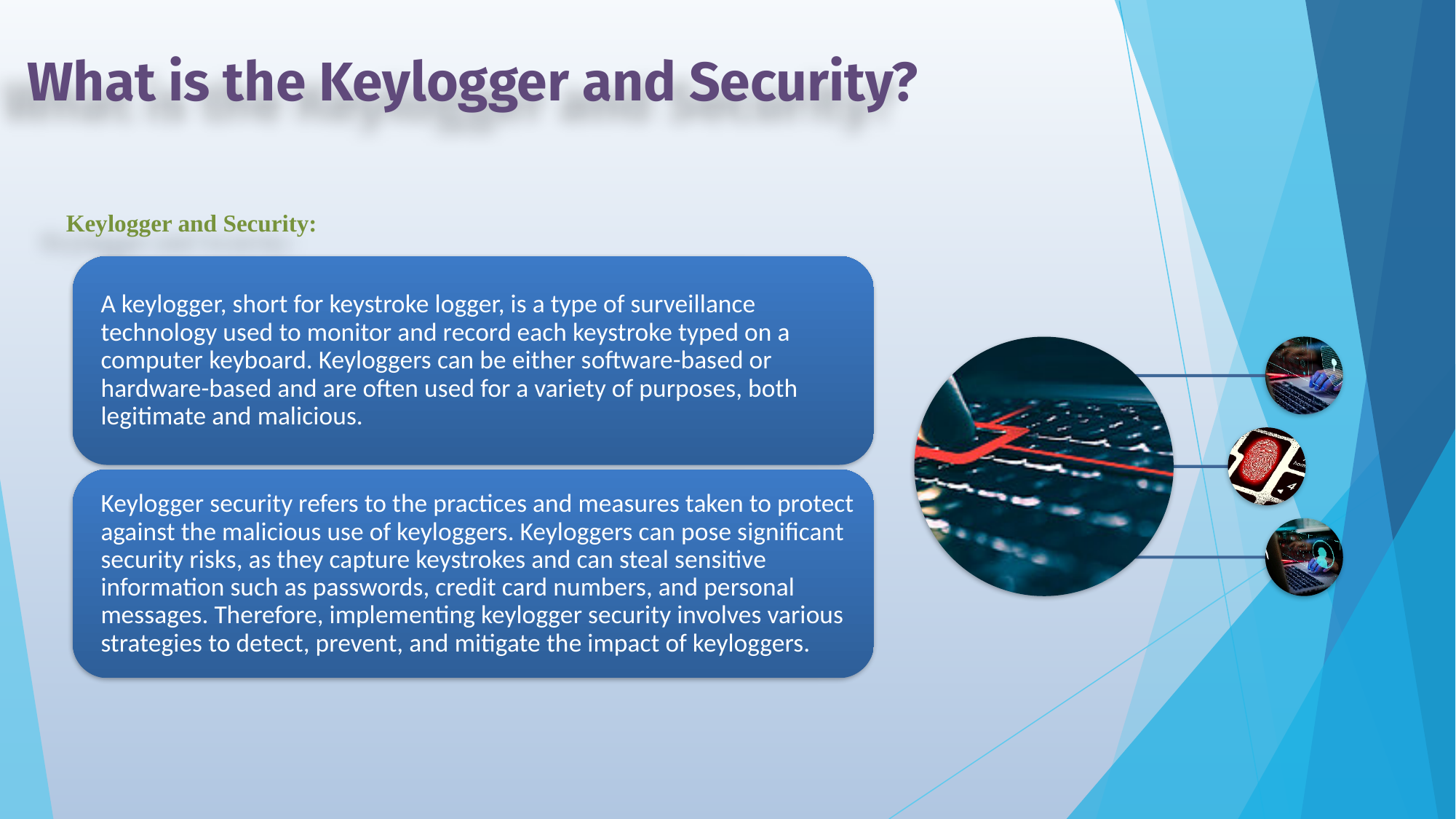

# What is the Keylogger and Security? Keylogger and Security:

A keylogger, short for keystroke logger, is a type of surveillance technology used to monitor and record each keystroke typed on a computer keyboard. Keyloggers can be either software-based or hardware-based and are often used for a variety of purposes, both legitimate and malicious.
Keylogger security refers to the practices and measures taken to protect against the malicious use of keyloggers. Keyloggers can pose significant security risks, as they capture keystrokes and can steal sensitive information such as passwords, credit card numbers, and personal messages. Therefore, implementing keylogger security involves various strategies to detect, prevent, and mitigate the impact of keyloggers.